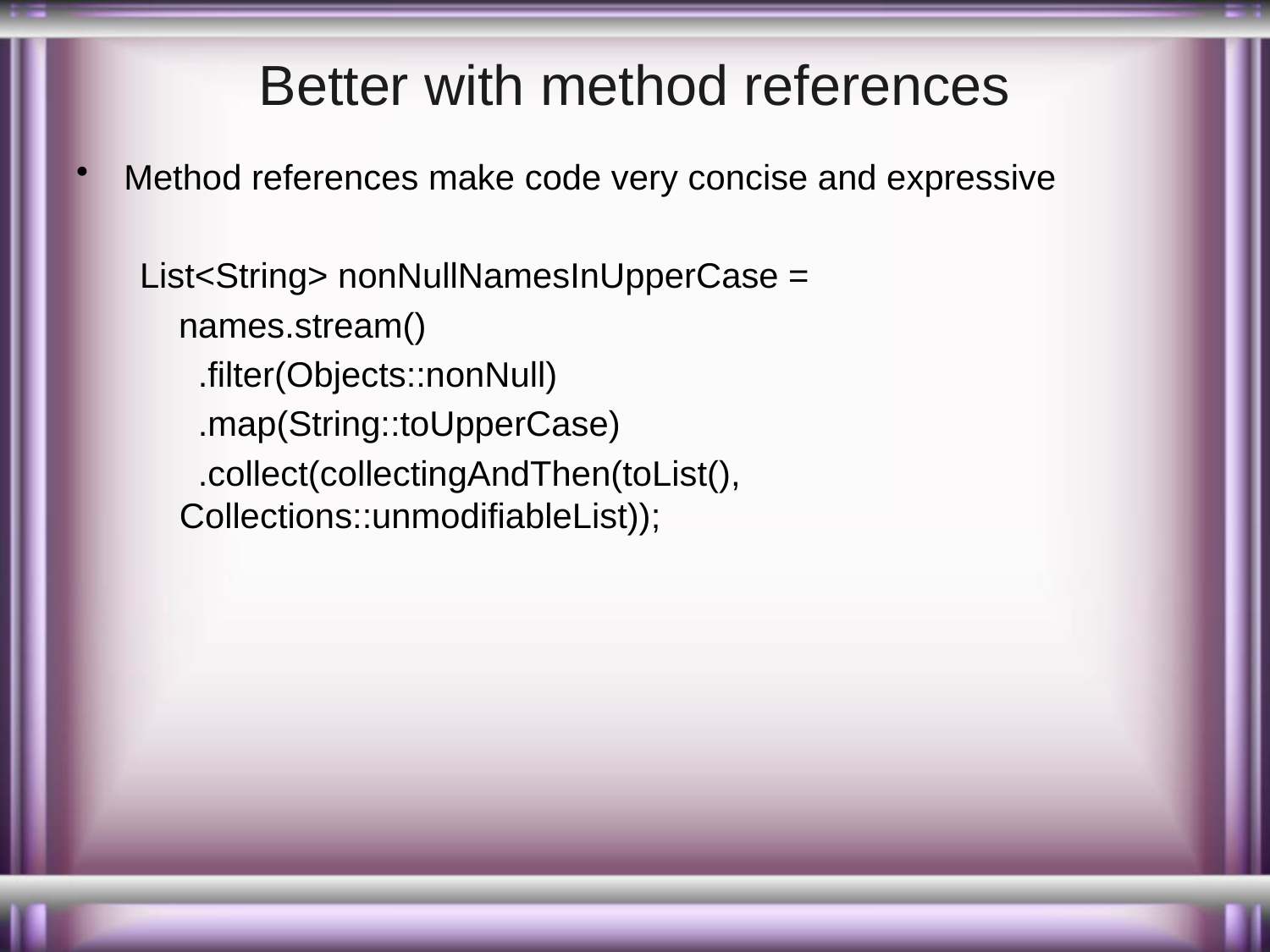

# Better with method references
Method references make code very concise and expressive

List<String> nonNullNamesInUpperCase =
    names.stream()
      .filter(Objects::nonNull)
      .map(String::toUpperCase)
      .collect(collectingAndThen(toList(), Collections::unmodifiableList));